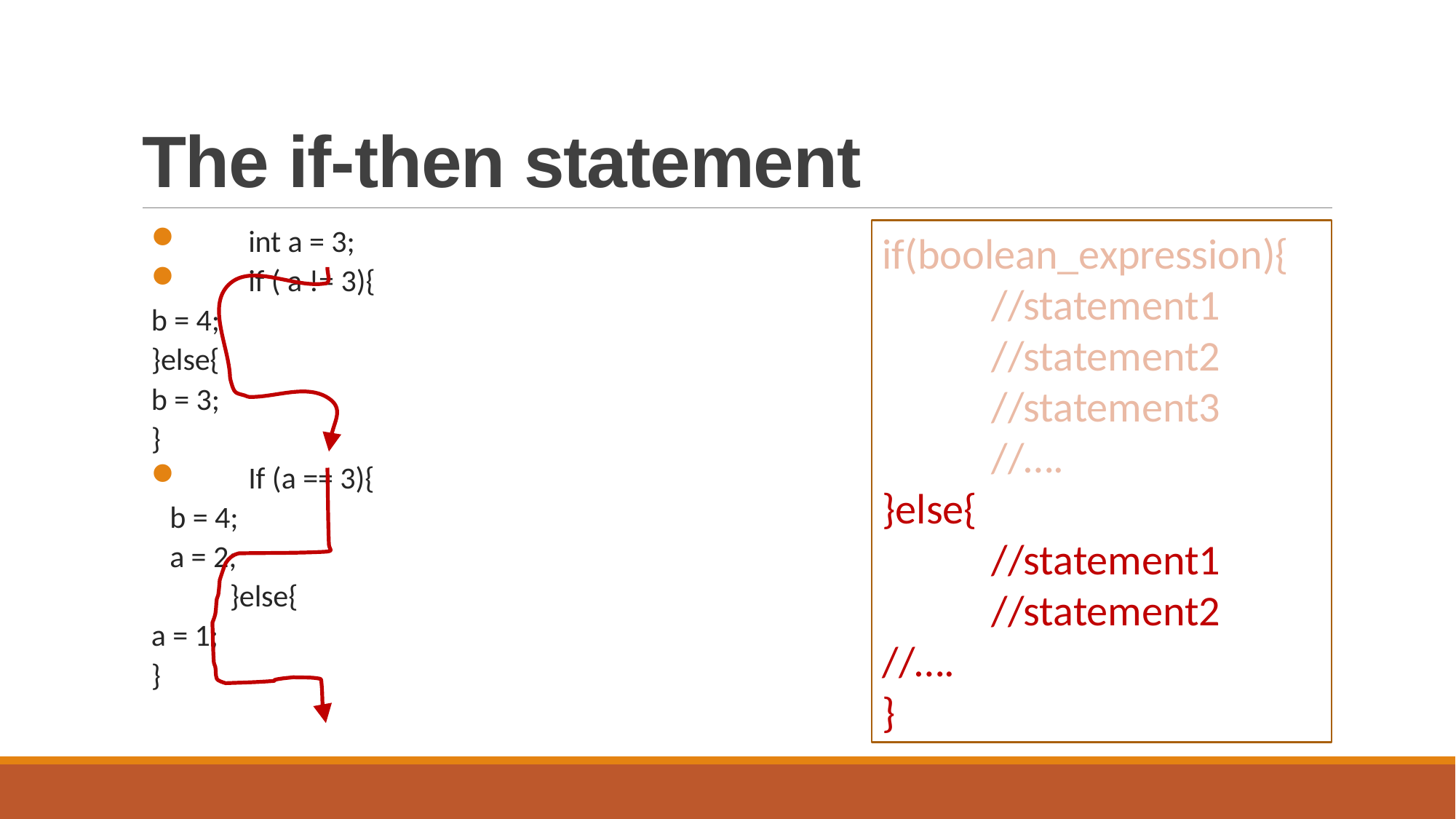

# The if-then statement
if(boolean_expression){
	//statement1
	//statement2
	//statement3
	//….
}else{
	//statement1
	//statement2	//….
}
 	int a = 3;
 	if ( a != 3){
		b = 4;
	}else{
		b = 3;
	}
 	If (a == 3){
		b = 4;
		a = 2;
 	}else{
		a = 1;
	}